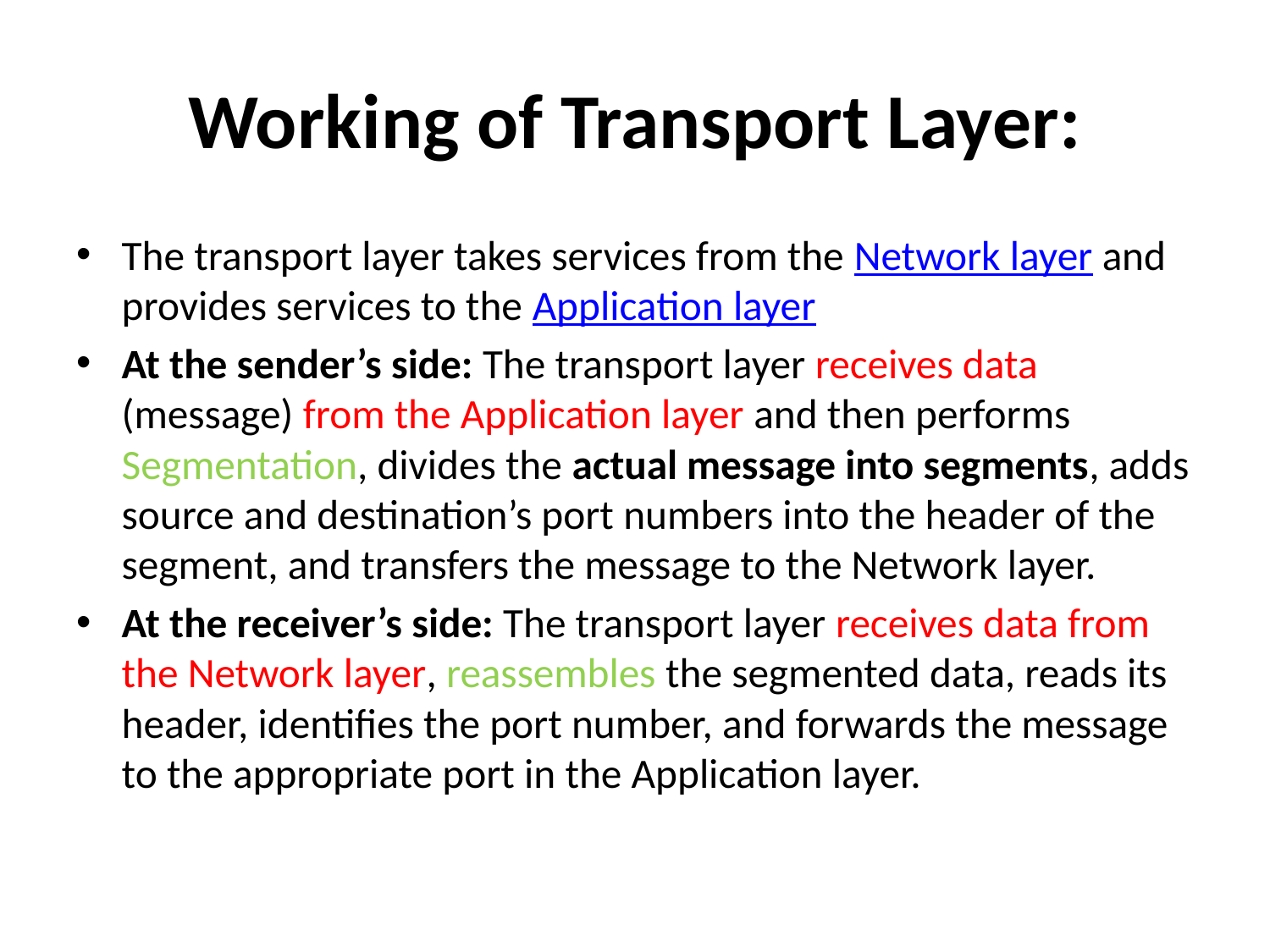

# Working of Transport Layer:
The transport layer takes services from the Network layer and provides services to the Application layer
At the sender’s side: The transport layer receives data (message) from the Application layer and then performs Segmentation, divides the actual message into segments, adds source and destination’s port numbers into the header of the segment, and transfers the message to the Network layer.
At the receiver’s side: The transport layer receives data from the Network layer, reassembles the segmented data, reads its header, identifies the port number, and forwards the message to the appropriate port in the Application layer.